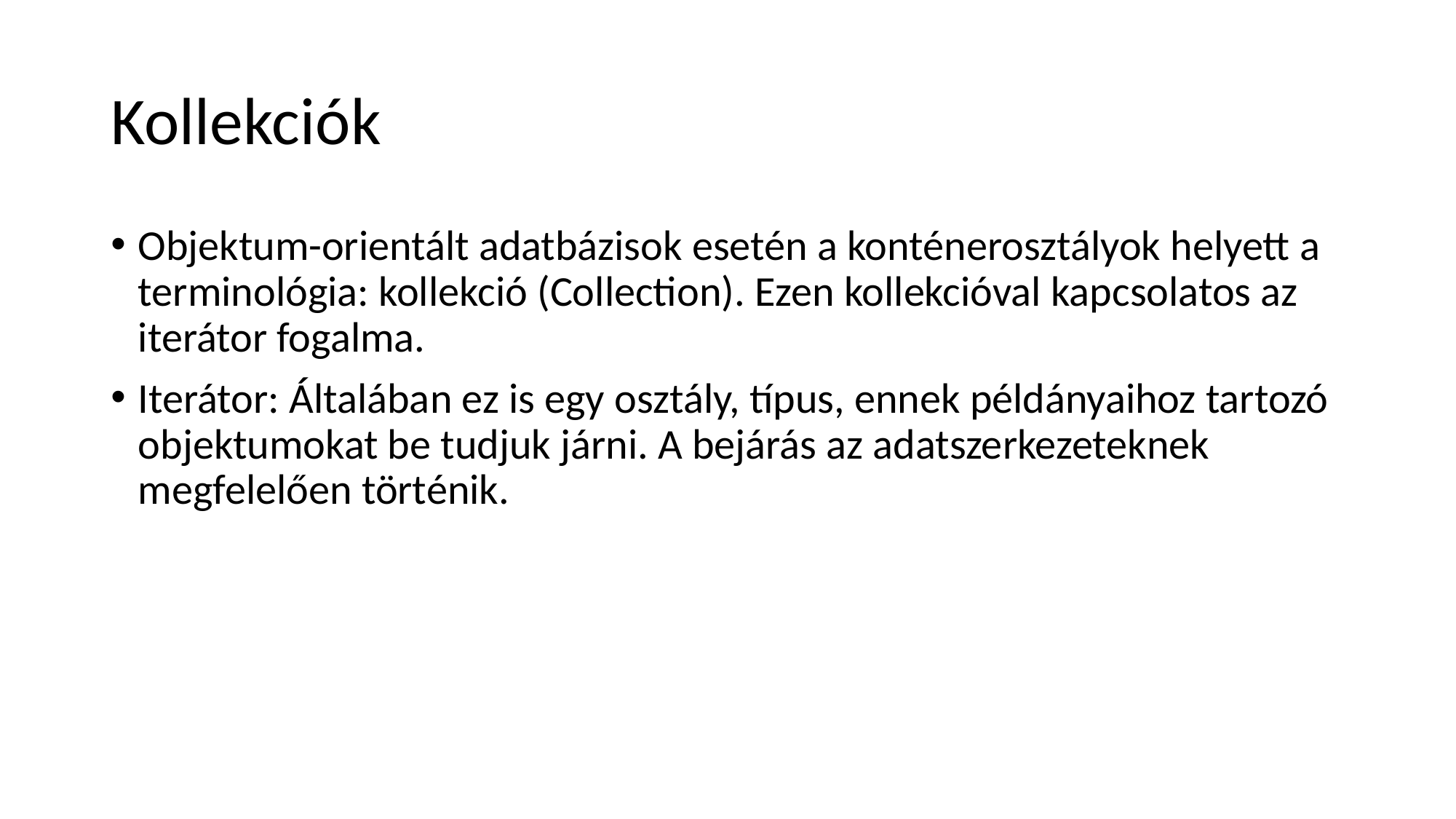

# Kollekciók
Objektum-orientált adatbázisok esetén a konténerosztályok helyett a terminológia: kollekció (Collection). Ezen kollekcióval kapcsolatos az iterátor fogalma.
Iterátor: Általában ez is egy osztály, típus, ennek példányaihoz tartozó objektumokat be tudjuk járni. A bejárás az adatszerkezeteknek megfelelően történik.